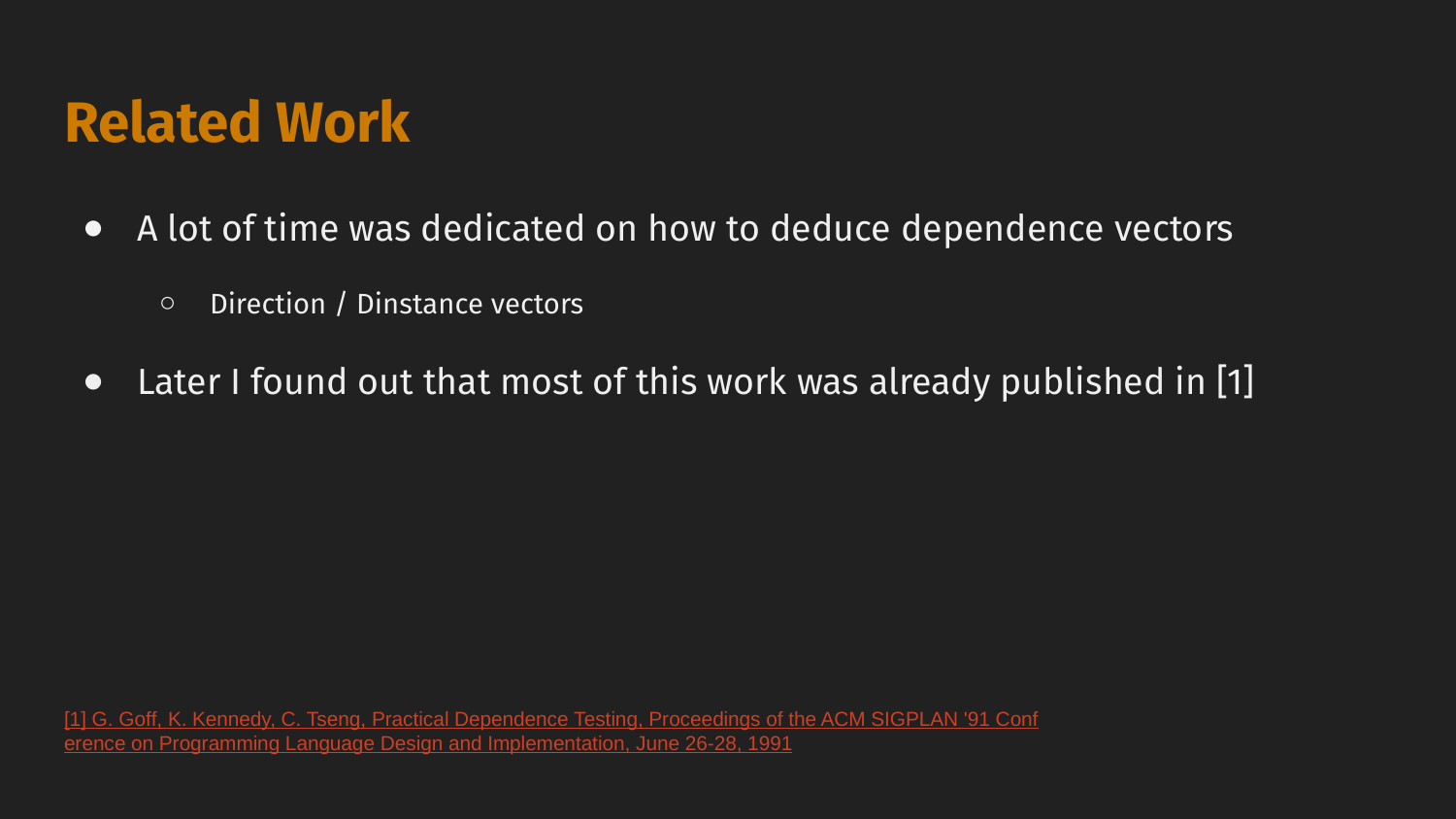

# Related Work
A lot of time was dedicated on how to deduce dependence vectors
Direction / Dinstance vectors
Later I found out that most of this work was already published in [1]
[1] G. Goff, K. Kennedy, C. Tseng, Practical Dependence Testing, Proceedings of the ACM SIGPLAN '91 Conference on Programming Language Design and Implementation, June 26-28, 1991